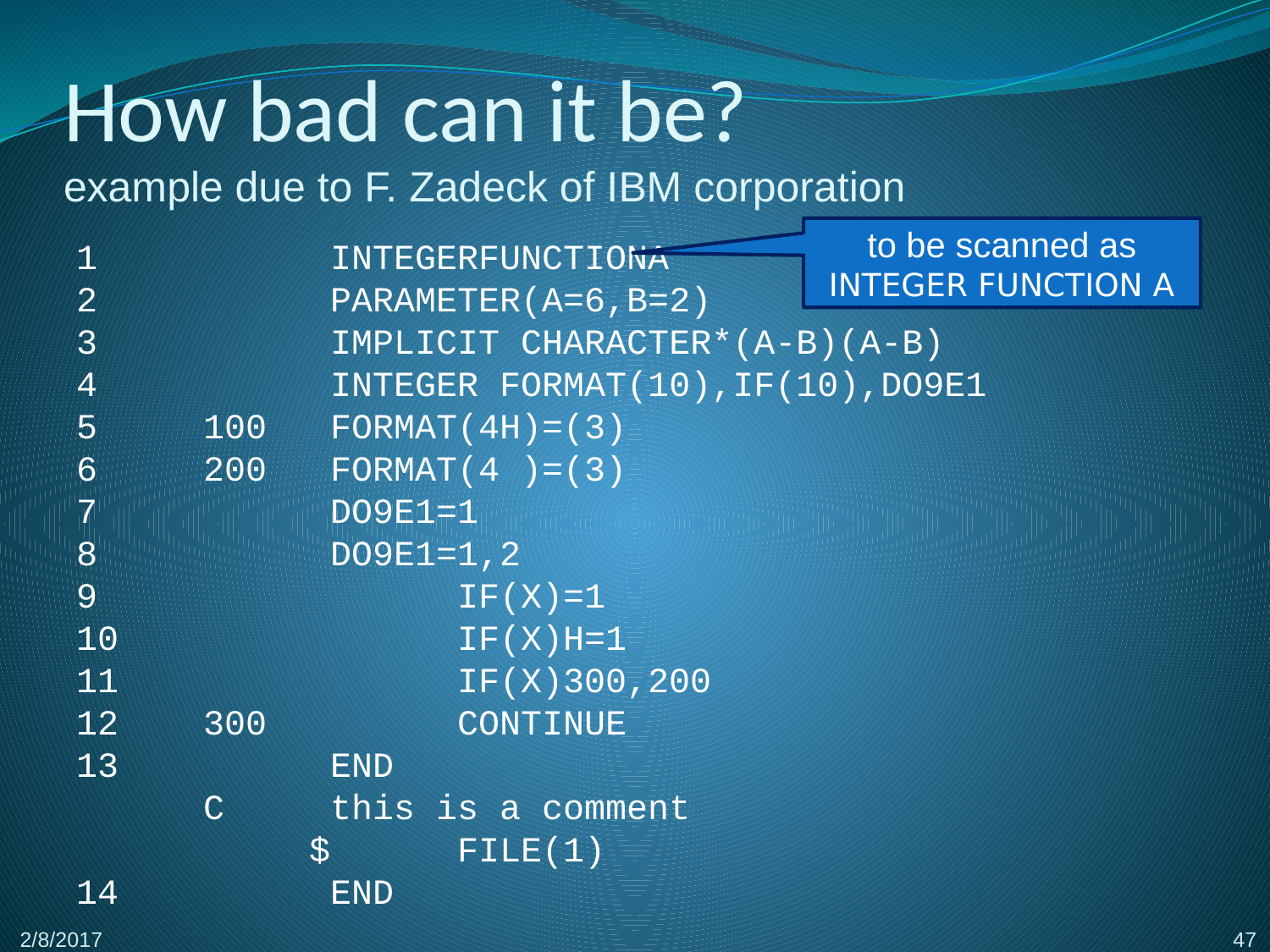

# How bad can it be? example due to F. Zadeck of IBM corporation
to be scanned as
INTEGER FUNCTION A
1		INTEGERFUNCTIONA
2		PARAMETER(A=6,B=2)
3		IMPLICIT CHARACTER*(A-B)(A-B)
4		INTEGER FORMAT(10),IF(10),DO9E1
5	100	FORMAT(4H)=(3)
6	200	FORMAT(4 )=(3)
7		DO9E1=1
8		DO9E1=1,2
9			IF(X)=1
10			IF(X)H=1
11			IF(X)300,200
12	300		CONTINUE
13		END
	C	this is a comment
	     $	FILE(1)
14		END
47
2/8/2017